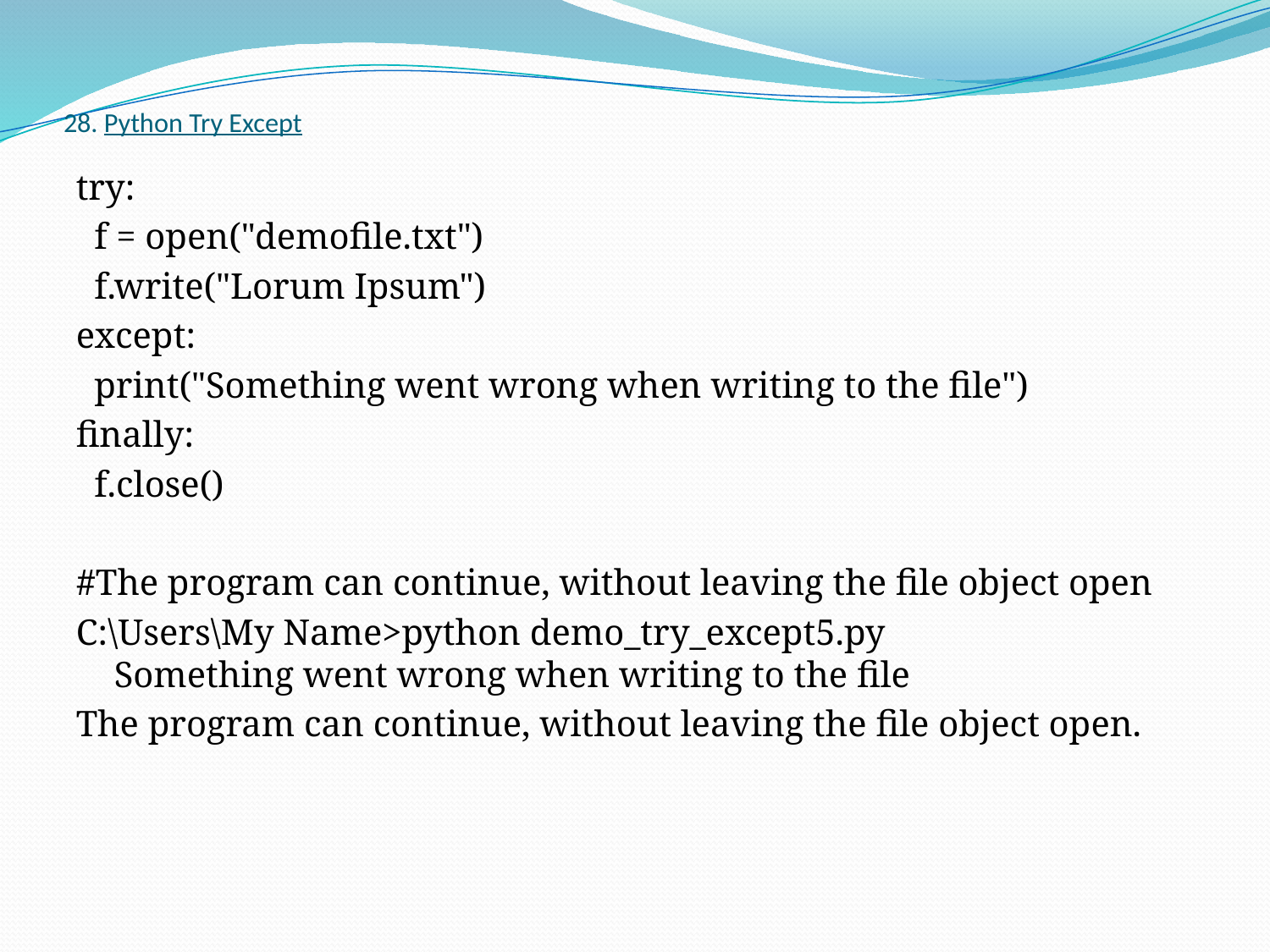

# 28. Python Try Except
try:
  f = open("demofile.txt")
  f.write("Lorum Ipsum")
except:
  print("Something went wrong when writing to the file")
finally:
  f.close()

#The program can continue, without leaving the file object open
C:\Users\My Name>python demo_try_except5.py
Something went wrong when writing to the file
The program can continue, without leaving the file object open.